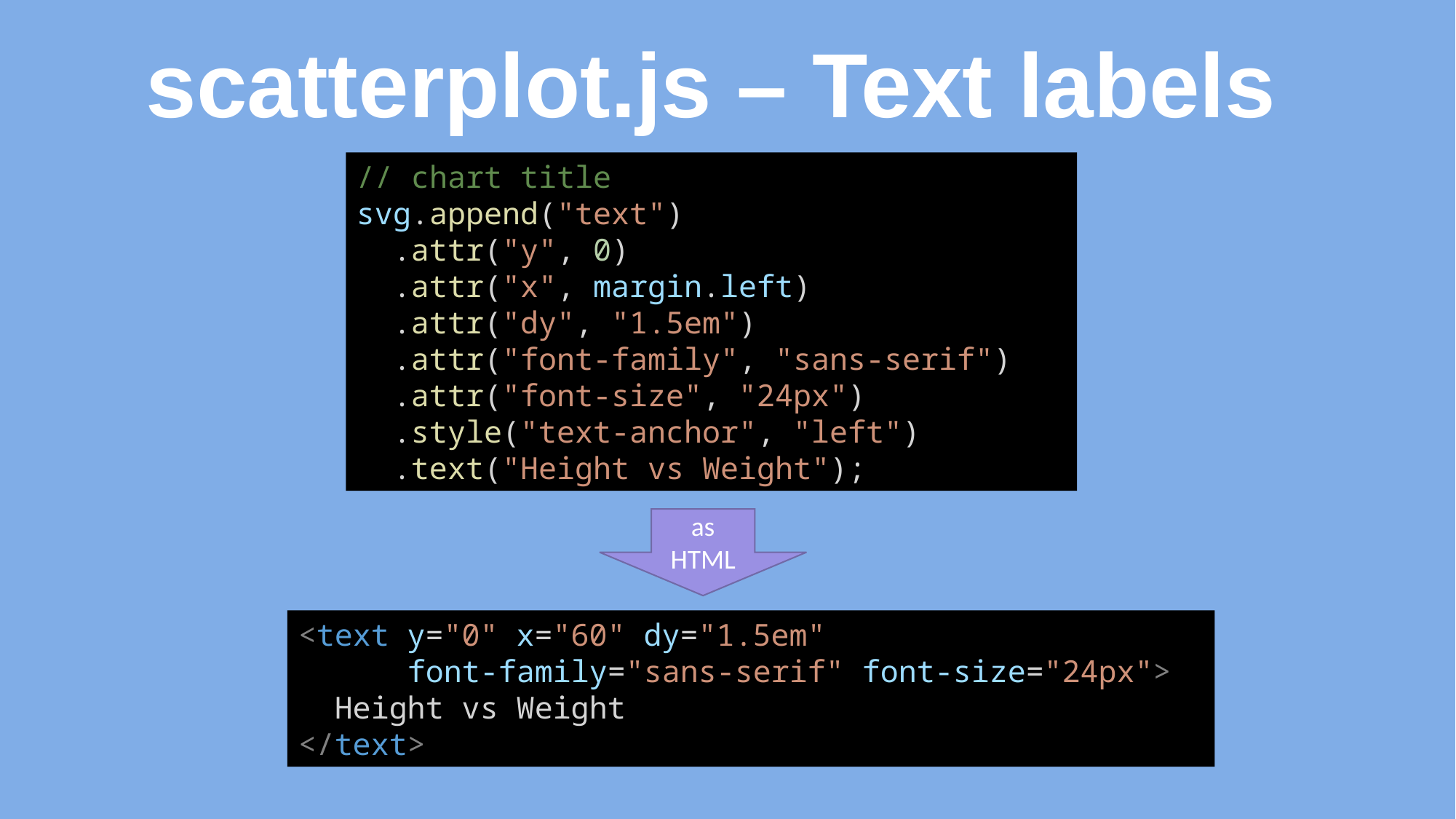

scatterplot.js – Text labels
// chart title
svg.append("text")
  .attr("y", 0)
  .attr("x", margin.left)
  .attr("dy", "1.5em")
  .attr("font-family", "sans-serif")
  .attr("font-size", "24px")
  .style("text-anchor", "left")
  .text("Height vs Weight");
as HTML
<text y="0" x="60" dy="1.5em"
      font-family="sans-serif" font-size="24px">
  Height vs Weight
</text>